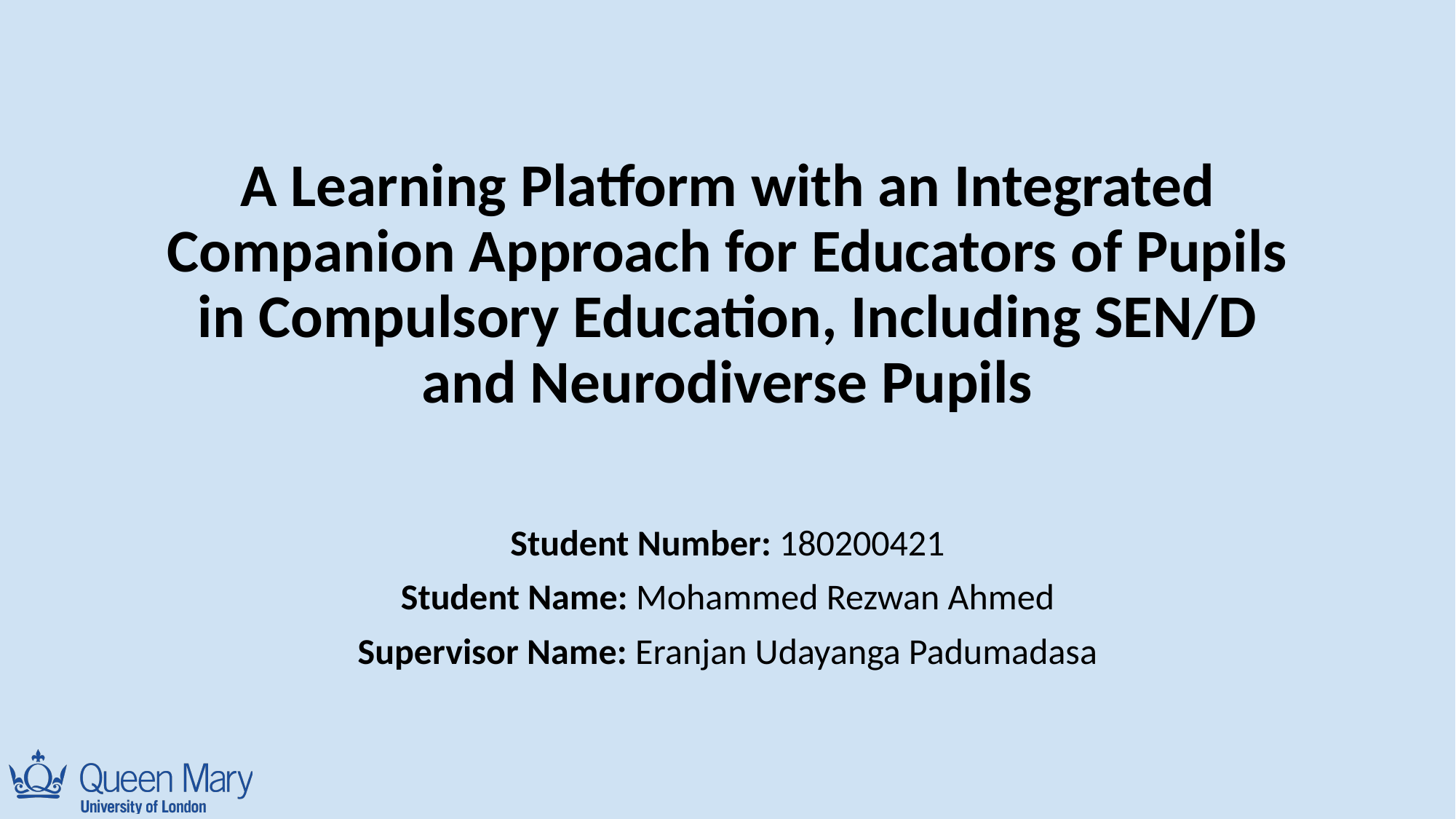

# A Learning Platform with an Integrated Companion Approach for Educators of Pupils in Compulsory Education, Including SEN/D and Neurodiverse Pupils
Student Number: 180200421
Student Name: Mohammed Rezwan Ahmed
Supervisor Name: Eranjan Udayanga Padumadasa